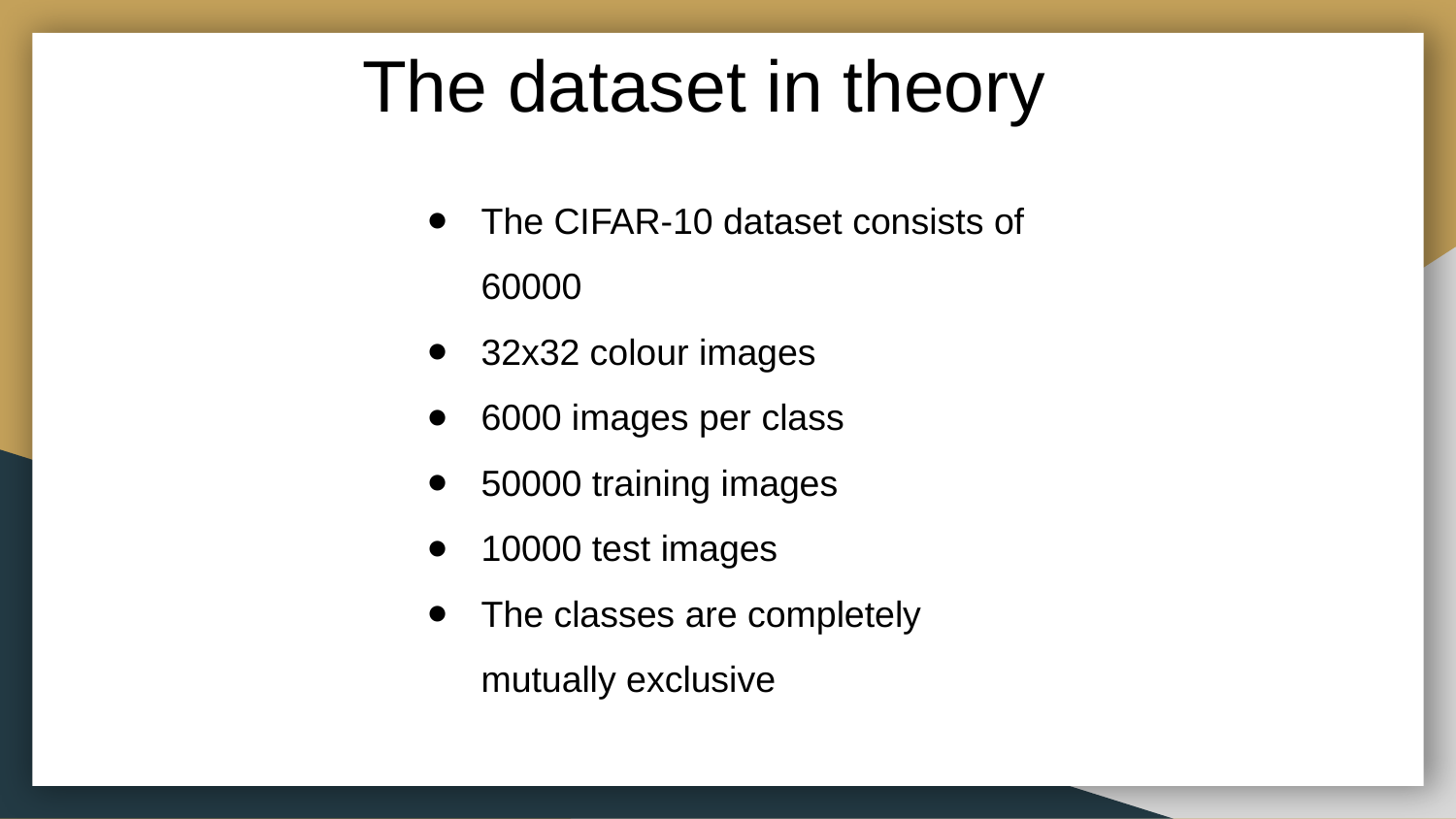

# The dataset in theory
The CIFAR-10 dataset consists of 60000
32x32 colour images
6000 images per class
50000 training images
10000 test images
The classes are completely mutually exclusive